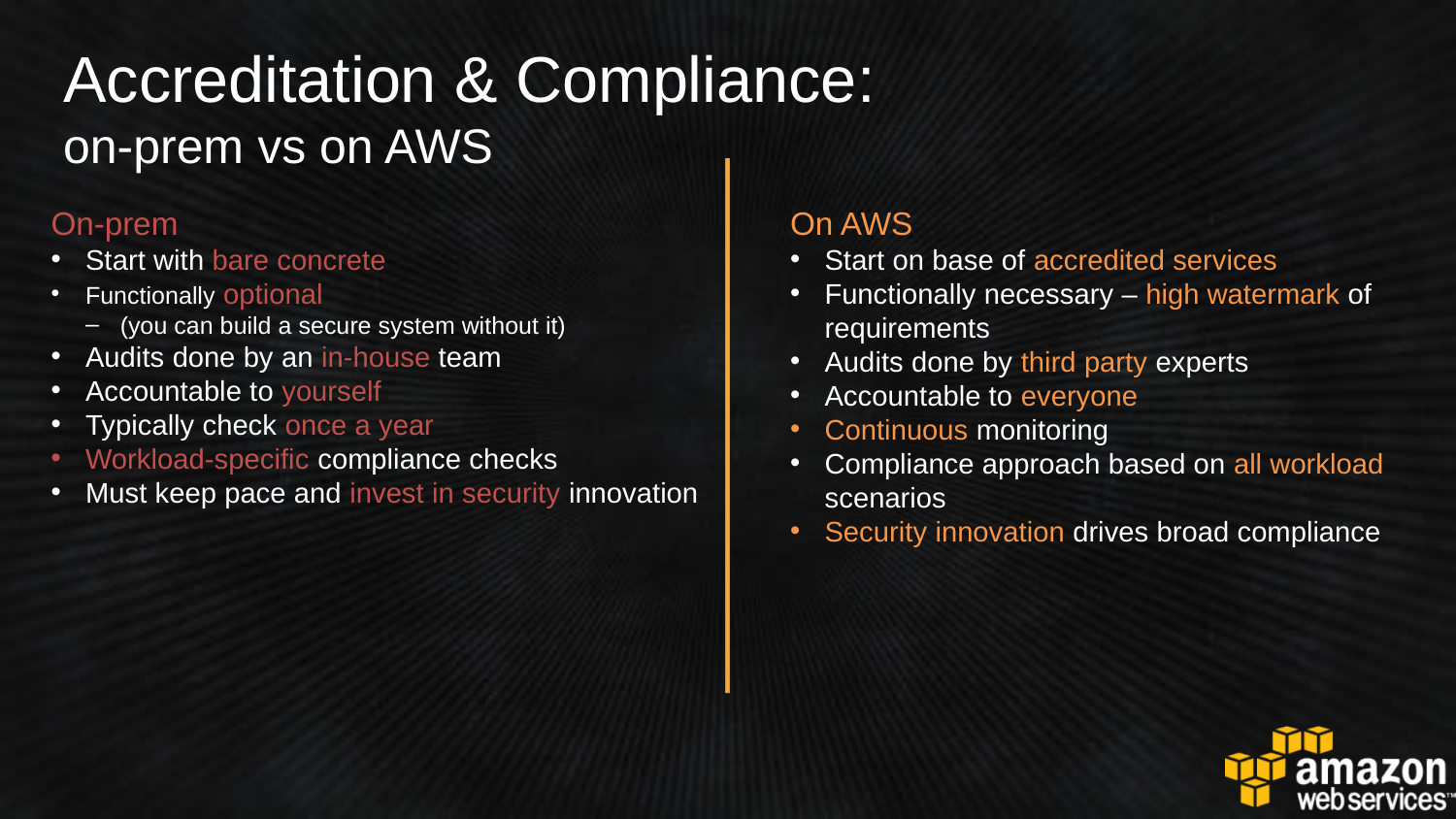

Accreditation & Compliance:
on-prem vs on AWS
On-prem
Start with bare concrete
Functionally optional
(you can build a secure system without it)
Audits done by an in-house team
Accountable to yourself
Typically check once a year
Workload-specific compliance checks
Must keep pace and invest in security innovation
On AWS
Start on base of accredited services
Functionally necessary – high watermark of requirements
Audits done by third party experts
Accountable to everyone
Continuous monitoring
Compliance approach based on all workload scenarios
Security innovation drives broad compliance